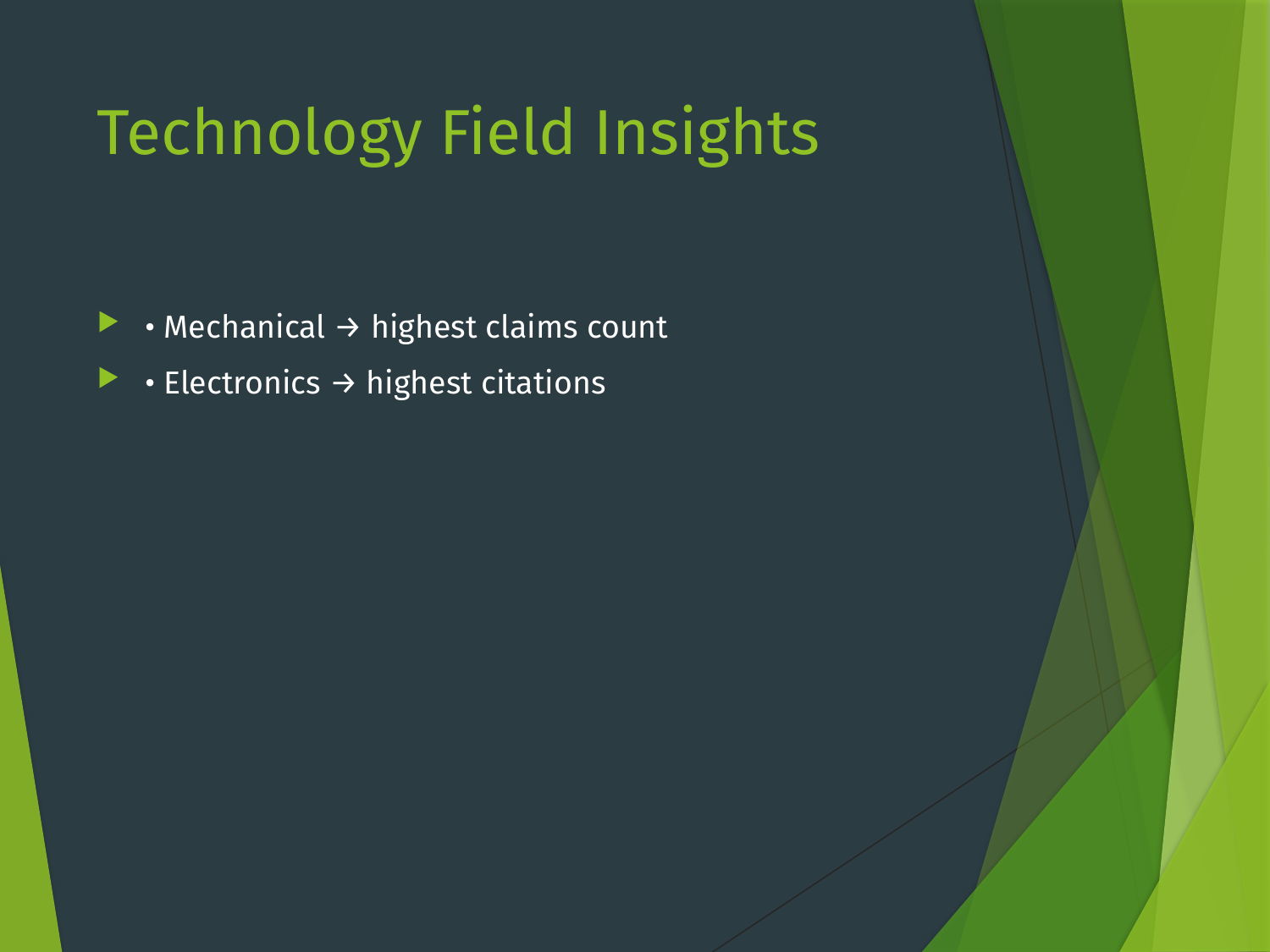

# Technology Field Insights
• Mechanical → highest claims count
• Electronics → highest citations